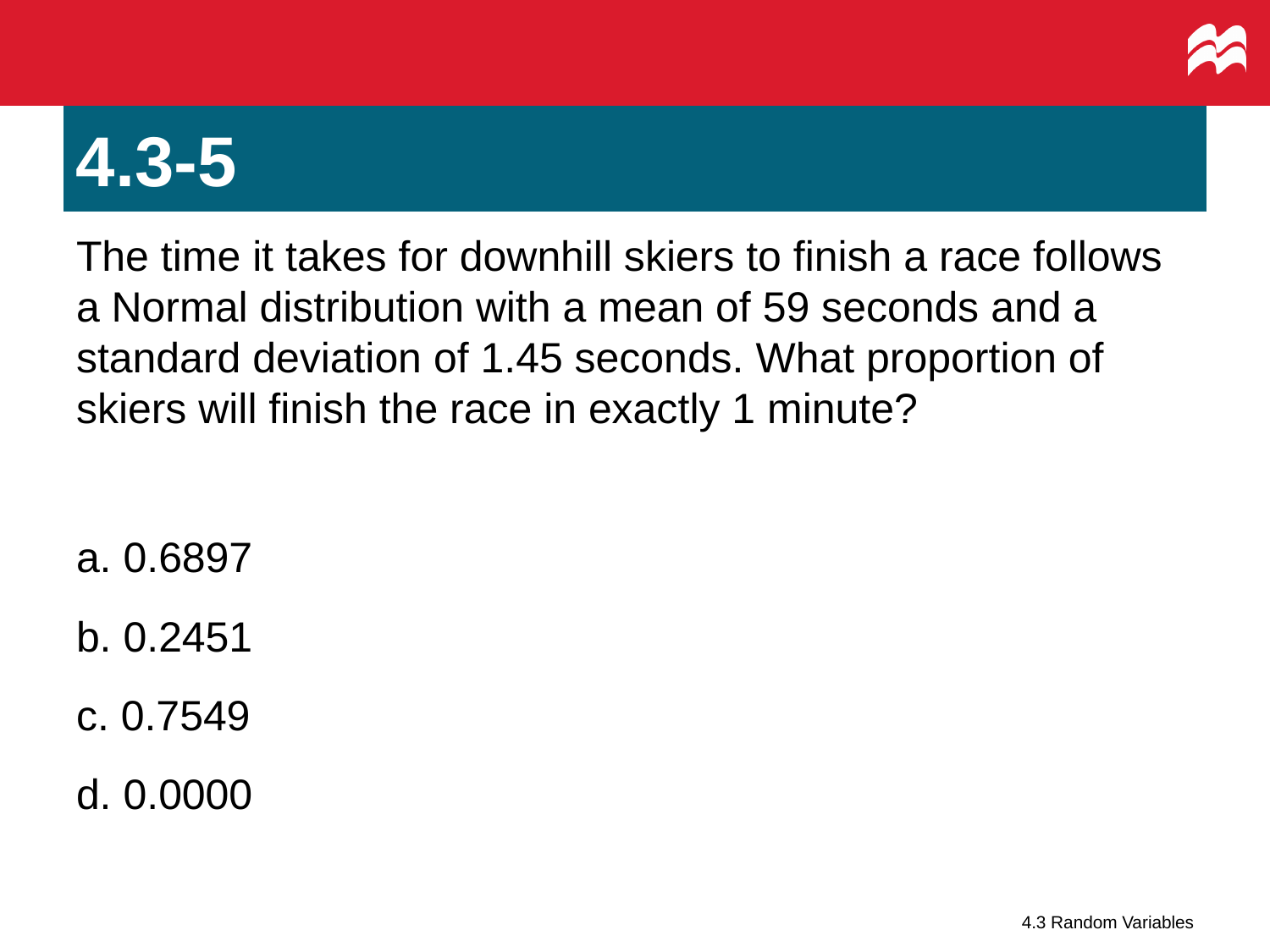

# 4.3-5
The time it takes for downhill skiers to finish a race follows a Normal distribution with a mean of 59 seconds and a standard deviation of 1.45 seconds. What proportion of skiers will finish the race in exactly 1 minute?

a. 0.6897
b. 0.2451
c. 0.7549
d. 0.0000

4.3 Random Variables